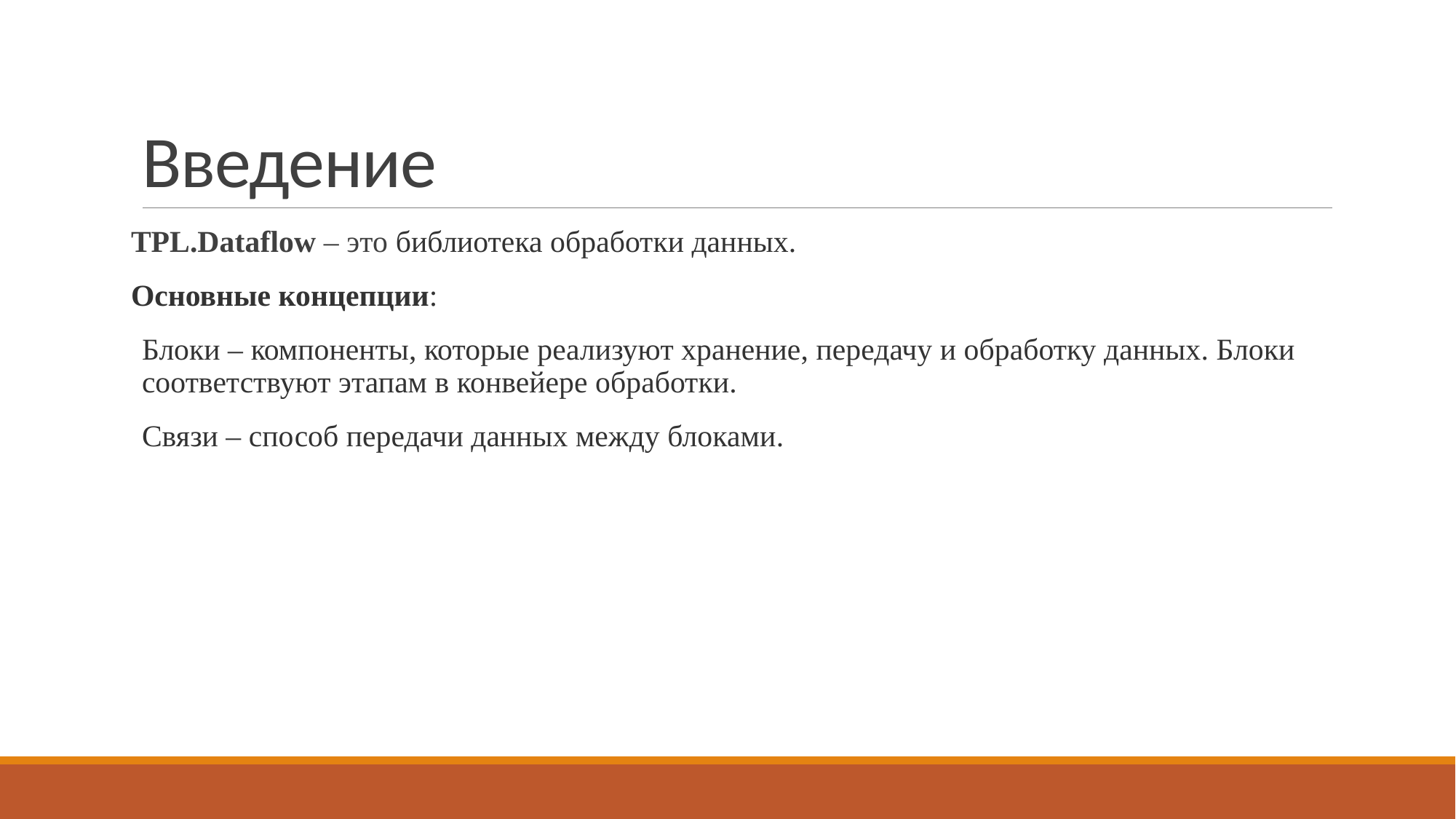

# Введение
TPL.Dataflow – это библиотека обработки данных.
Основные концепции:
Блоки – компоненты, которые реализуют хранение, передачу и обработку данных. Блоки соответствуют этапам в конвейере обработки.
Связи – способ передачи данных между блоками.